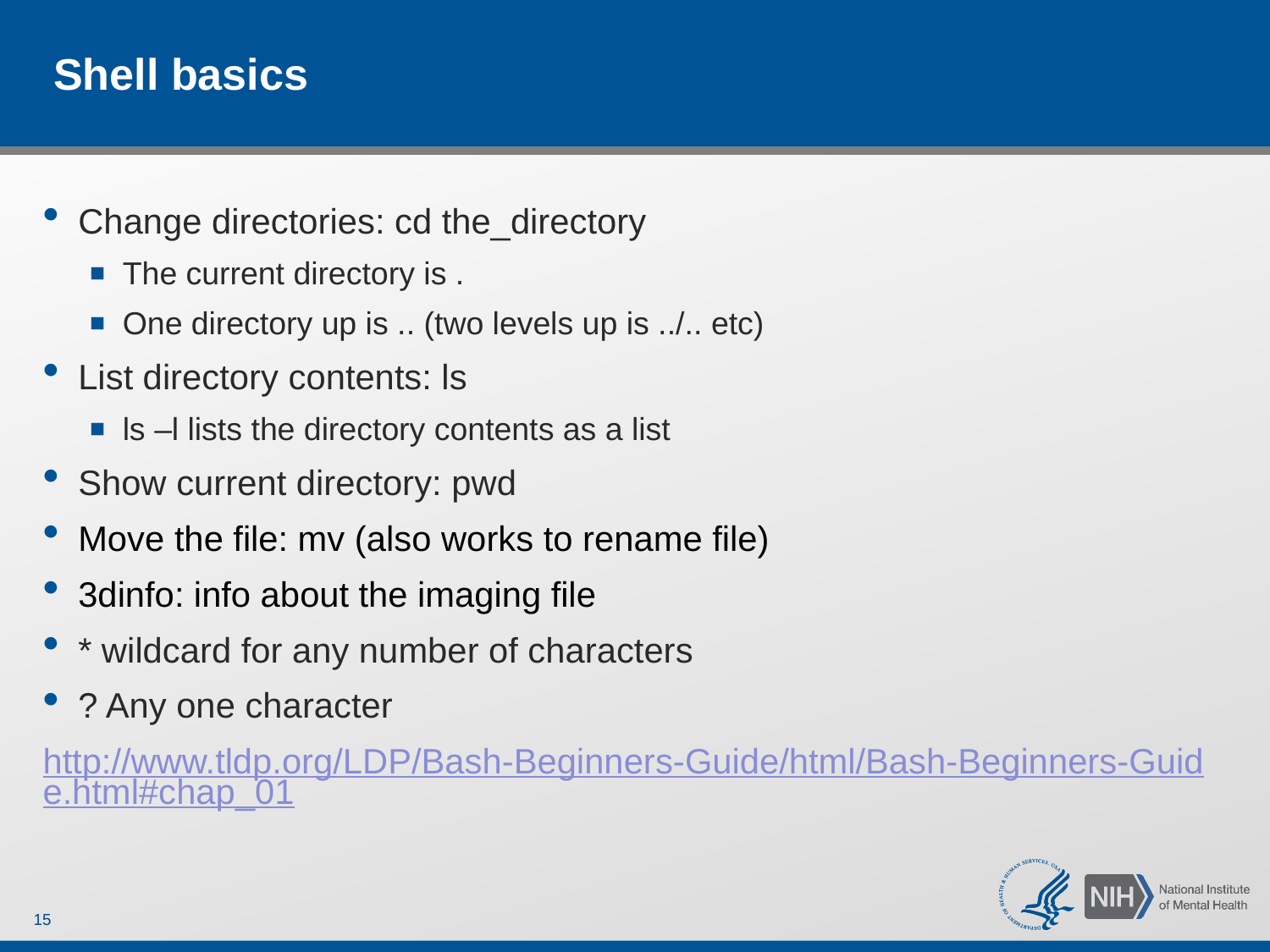

# Shell basics
Change directories: cd the_directory
The current directory is .
One directory up is .. (two levels up is ../.. etc)
List directory contents: ls
ls –l lists the directory contents as a list
Show current directory: pwd
Move the file: mv (also works to rename file)
3dinfo: info about the imaging file
* wildcard for any number of characters
? Any one character
http://www.tldp.org/LDP/Bash-Beginners-Guide/html/Bash-Beginners-Guide.html#chap_01

15